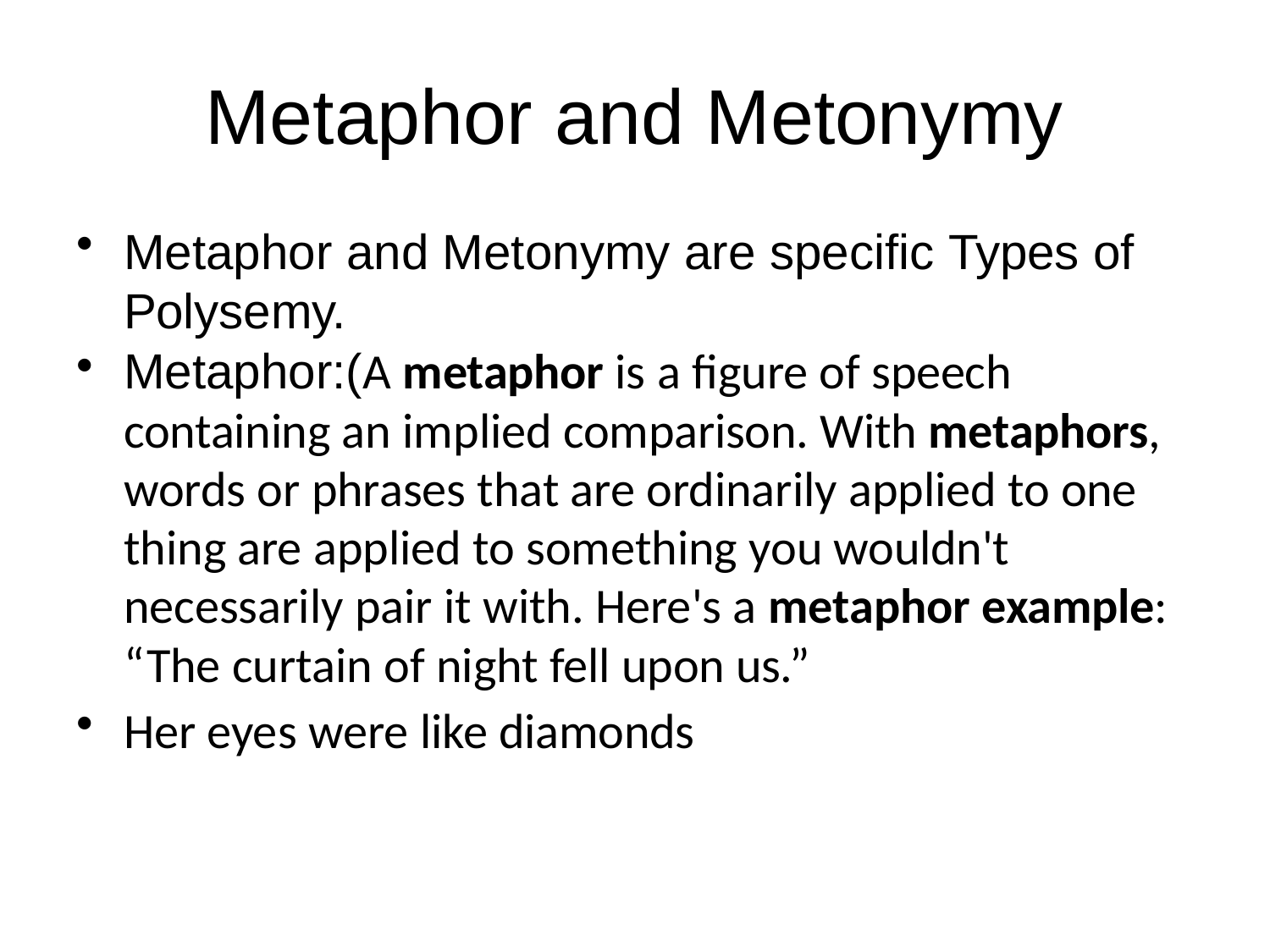

# Metaphor and Metonymy
Metaphor and Metonymy are specific Types of Polysemy.
Metaphor:(A metaphor is a figure of speech containing an implied comparison. With metaphors, words or phrases that are ordinarily applied to one thing are applied to something you wouldn't necessarily pair it with. Here's a metaphor example: “The curtain of night fell upon us.”
Her eyes were like diamonds